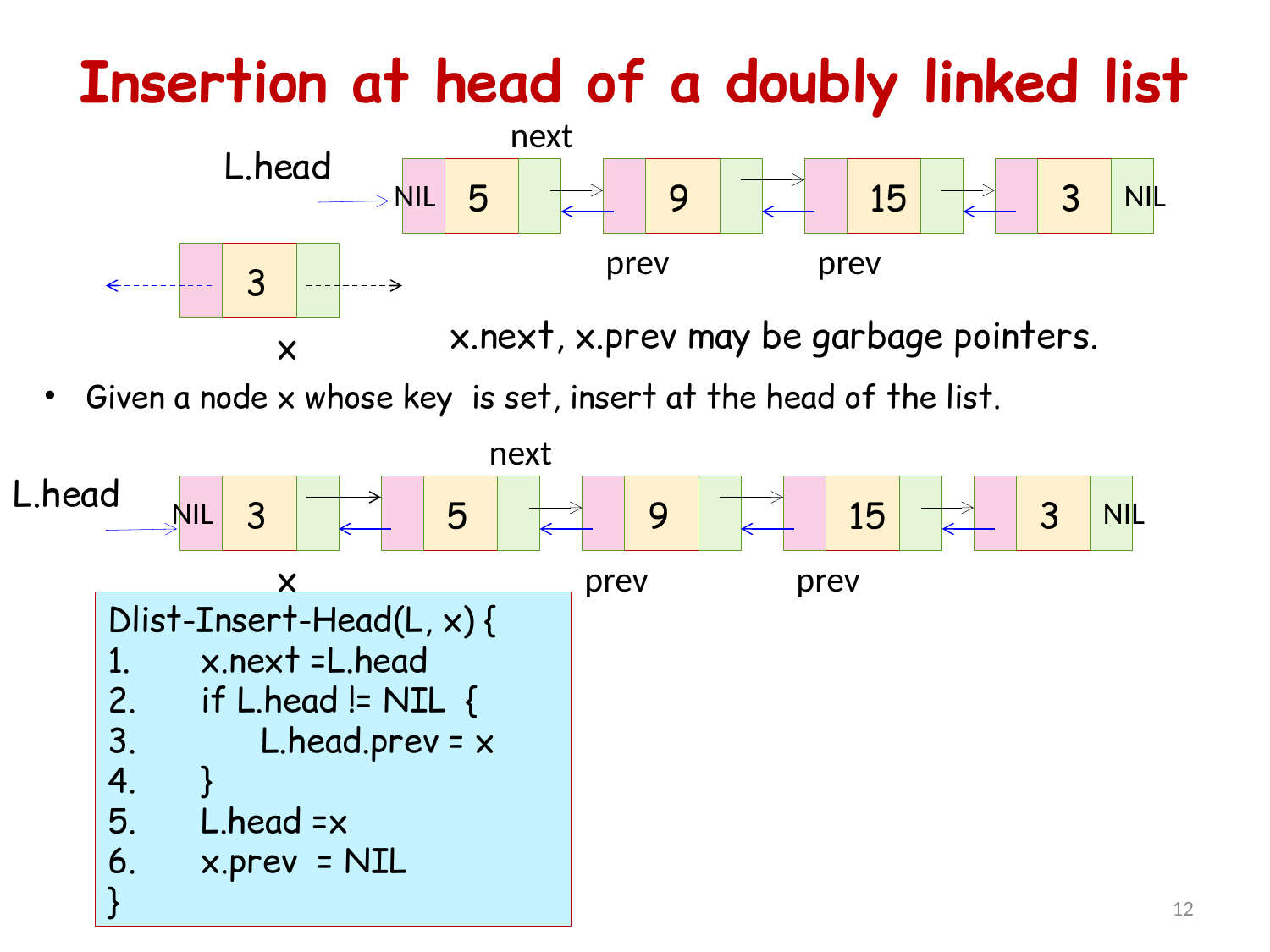

# Insertion at head of a doubly linked list
next
L.head

5

9

15

3
NIL
NIL
prev
prev

3
x.next, x.prev may be garbage pointers.
x
Given a node x whose key  is set, insert at the head of the list.
next
L.head

3

5

9

15

3
NIL
NIL
x
prev
prev
Dlist-Insert-Head(L, x) {
   x.next =L.head
   if L.head != NIL  {
         L.head.prev = x
   }
   L.head =x
   x.prev  = NIL
}
12